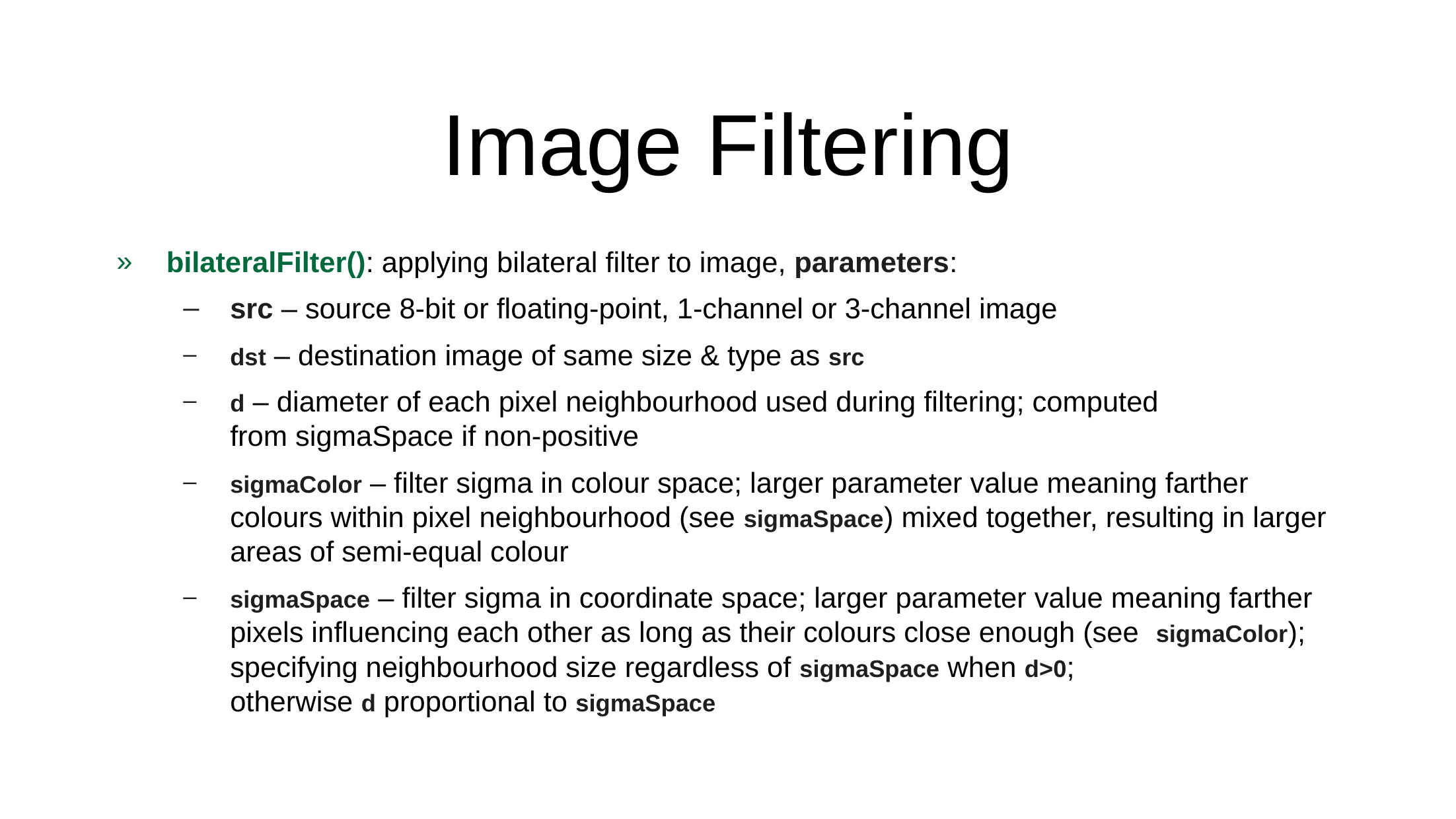

# Image Filtering
bilateralFilter(): applying bilateral filter to image, parameters:
src – source 8-bit or floating-point, 1-channel or 3-channel image
dst – destination image of same size & type as src
d – diameter of each pixel neighbourhood used during filtering; computed from sigmaSpace if non-positive
sigmaColor – filter sigma in colour space; larger parameter value meaning farther colours within pixel neighbourhood (see sigmaSpace) mixed together, resulting in larger areas of semi-equal colour
sigmaSpace – filter sigma in coordinate space; larger parameter value meaning farther pixels influencing each other as long as their colours close enough (see  sigmaColor); specifying neighbourhood size regardless of sigmaSpace when d>0; otherwise d proportional to sigmaSpace